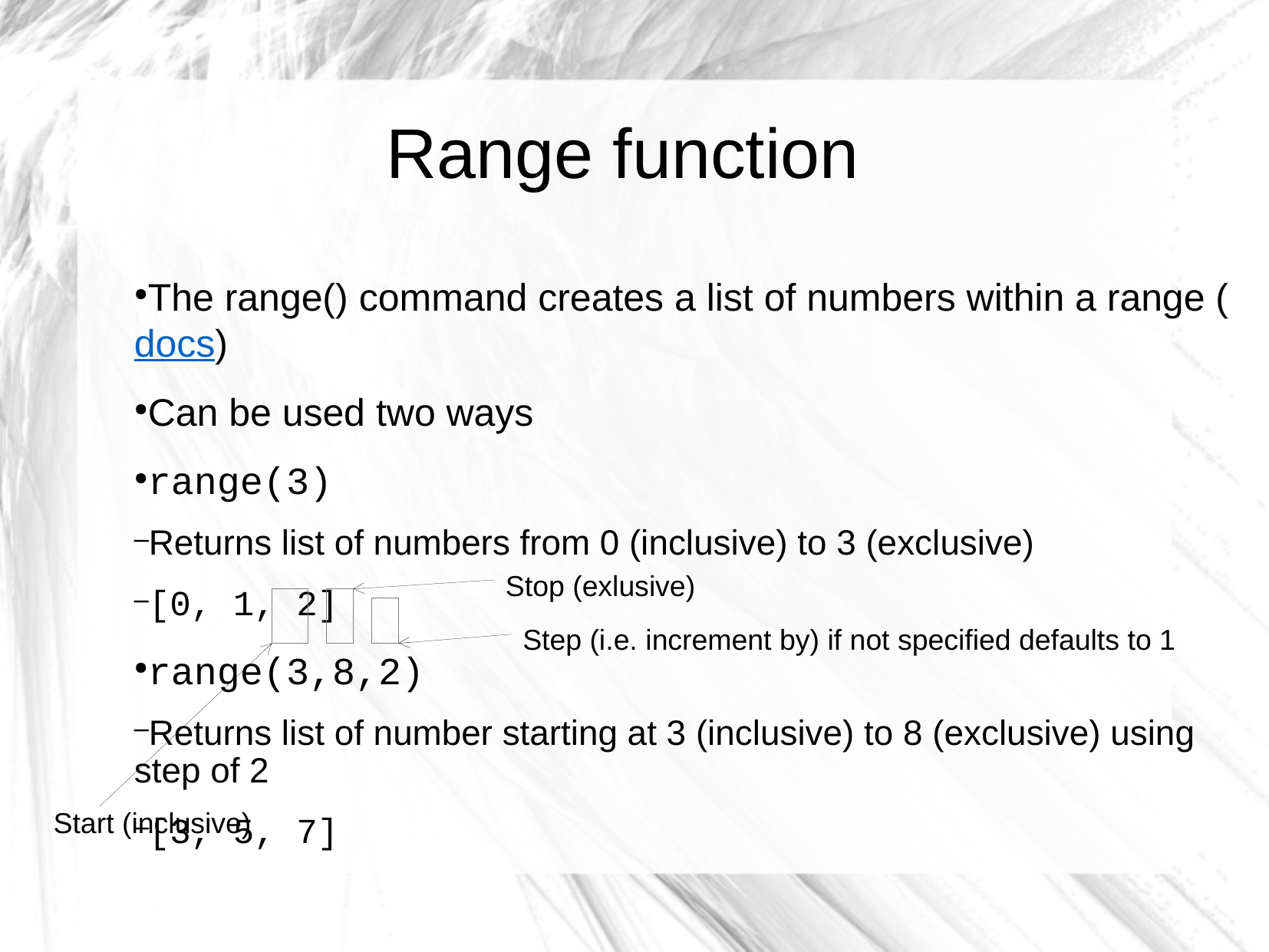

Range function
The range() command creates a list of numbers within a range (docs)
Can be used two ways
range(3)
Returns list of numbers from 0 (inclusive) to 3 (exclusive)
[0, 1, 2]
range(3,8,2)
Returns list of number starting at 3 (inclusive) to 8 (exclusive) using step of 2
[3, 5, 7]
Stop (exlusive)

Step (i.e. increment by) if not specified defaults to 1

Start (inclusive)